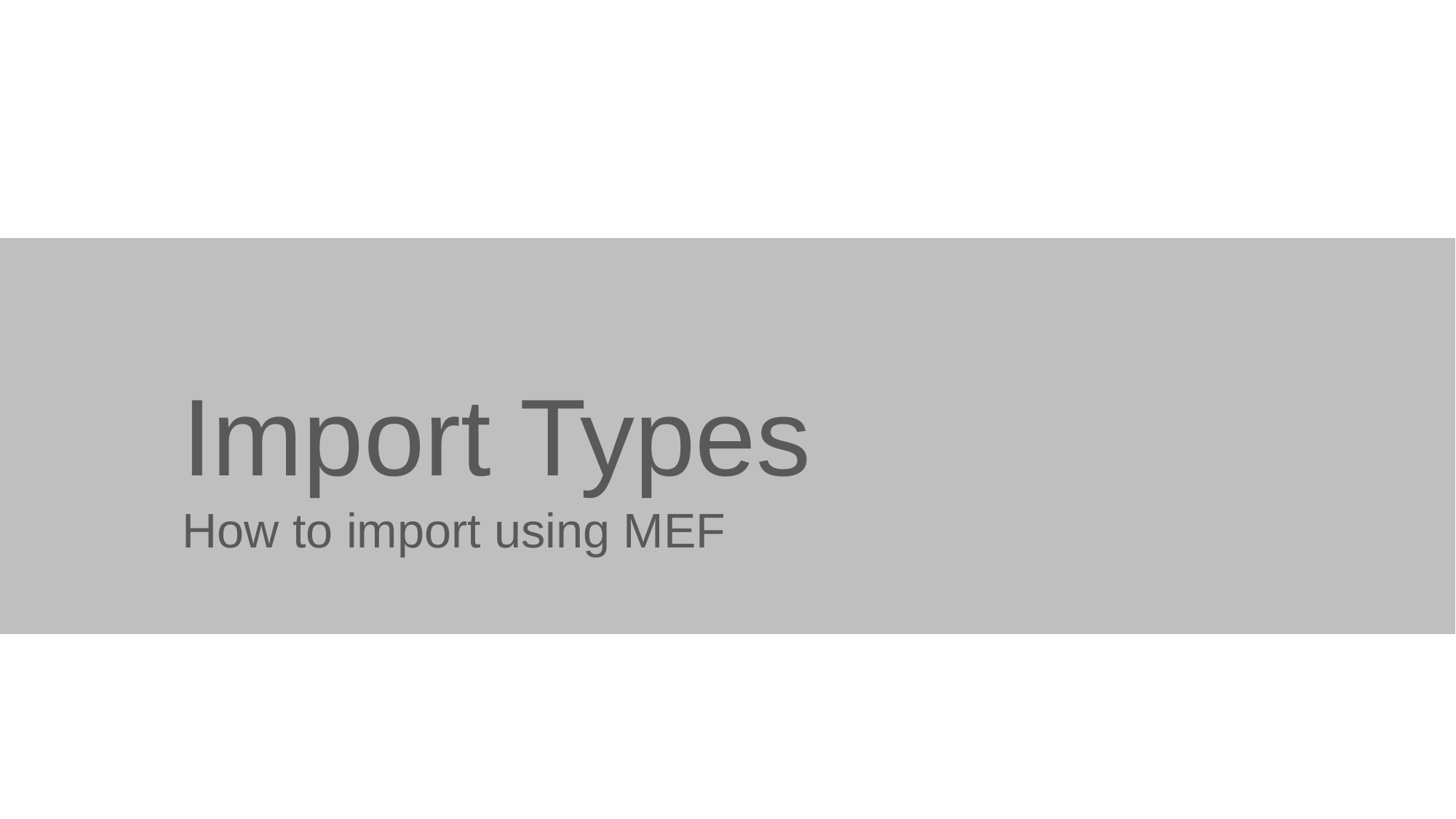

# Import Types
How to import using MEF